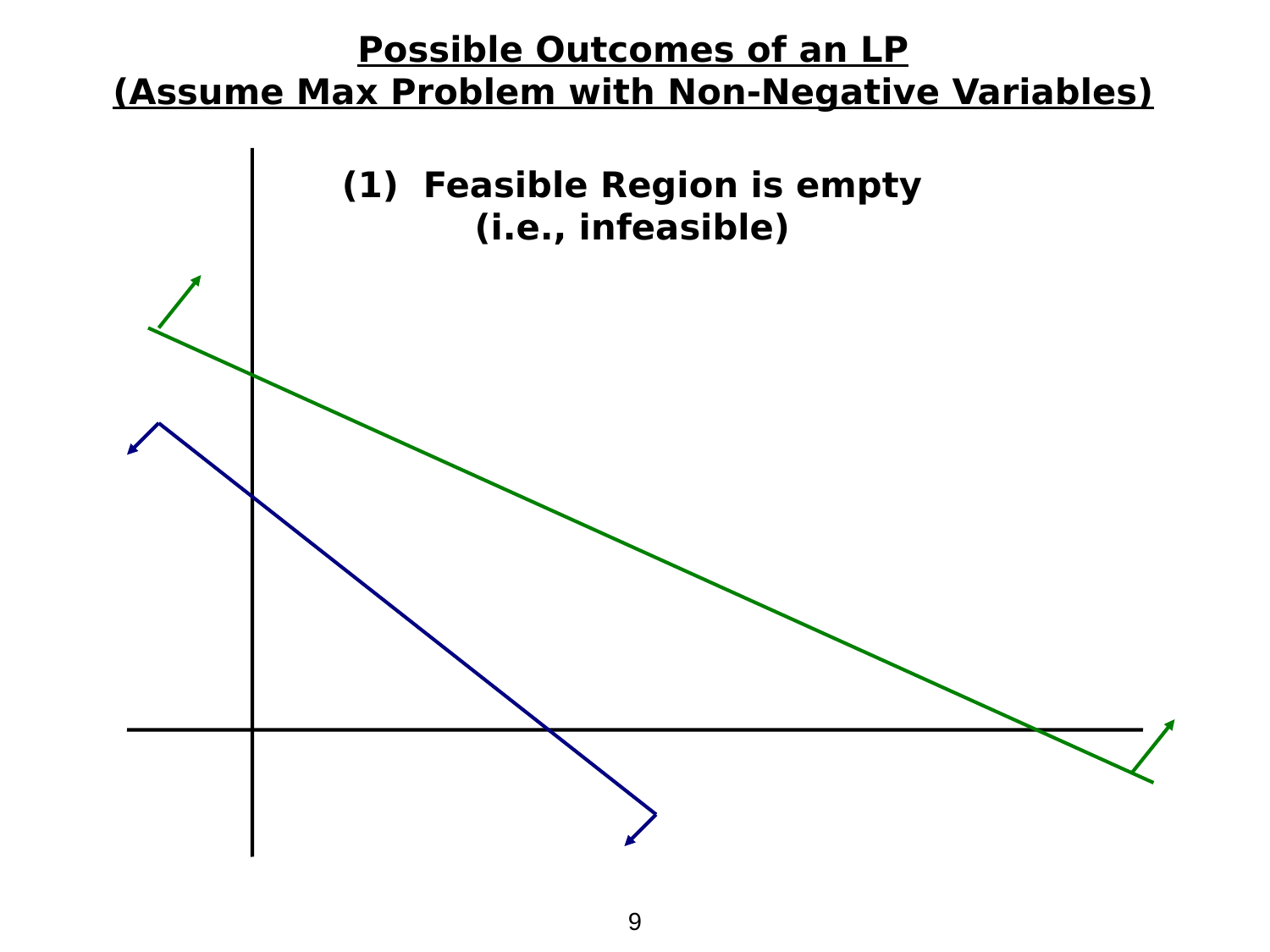

Possible Outcomes of an LP
(Assume Max Problem with Non-Negative Variables)

(1)  Feasible Region is empty
(i.e., infeasible)

9